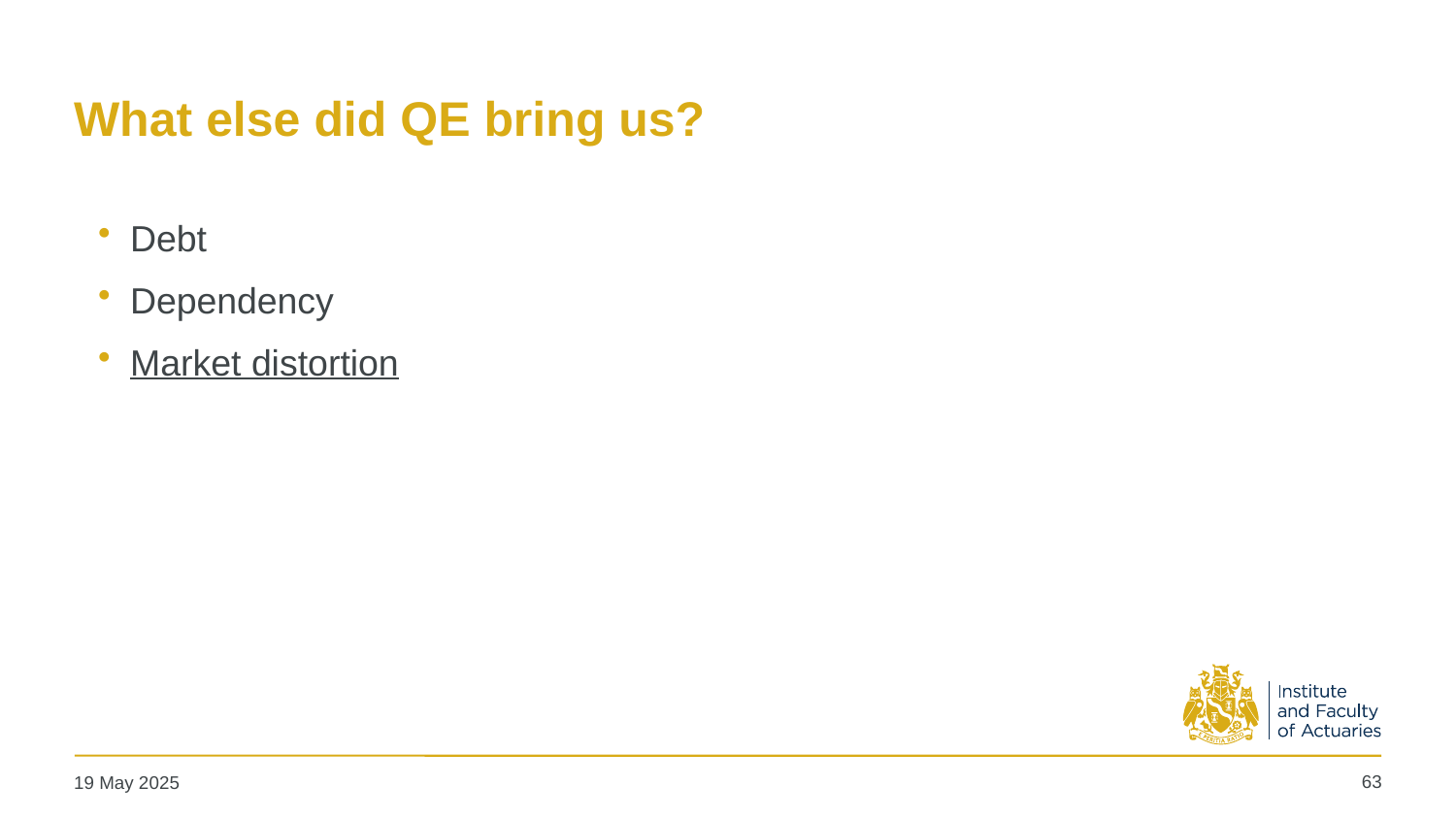

# What else did QE bring us?

Debt
Dependency
Market distortion

63
19 May 2025